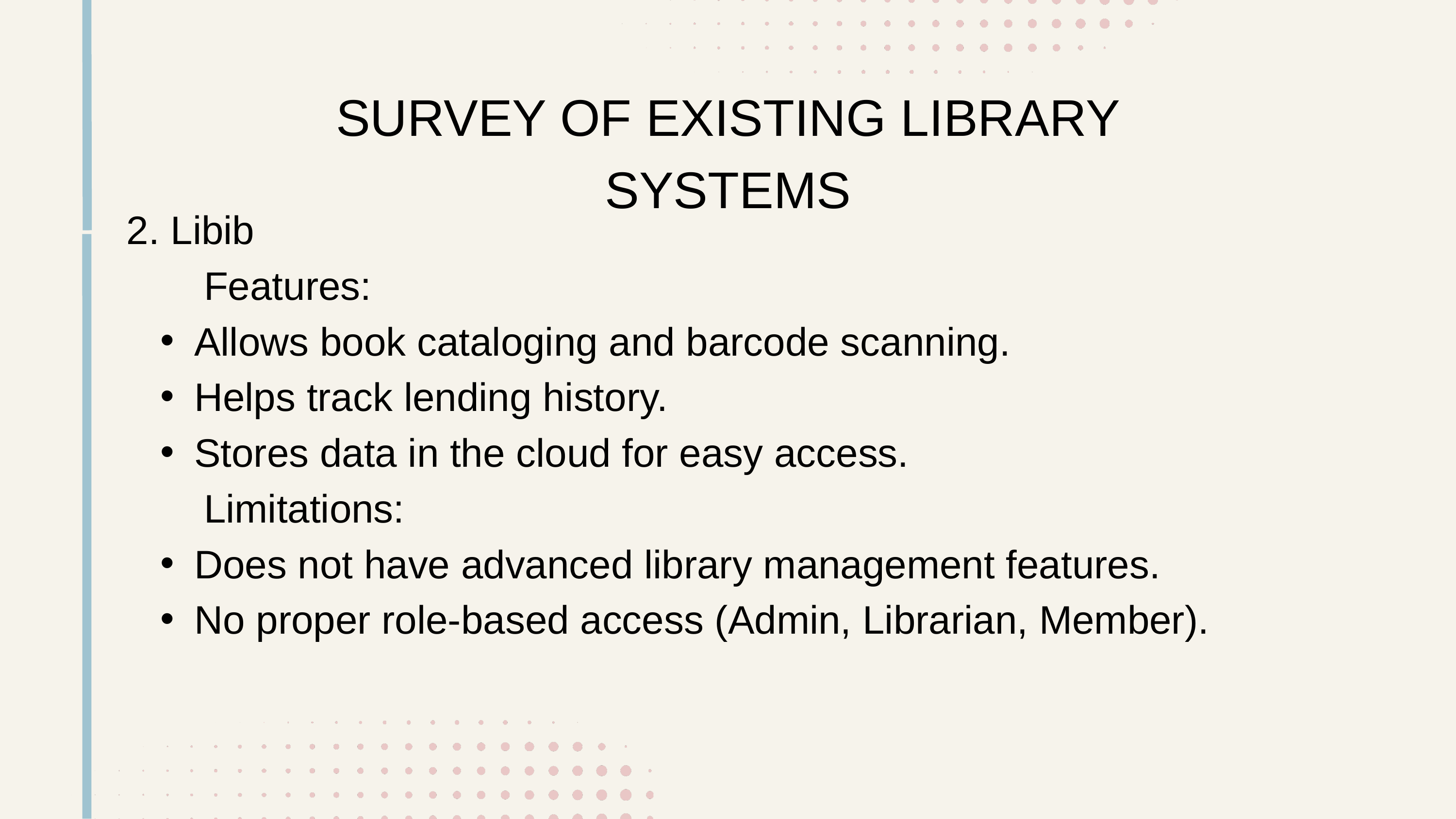

SURVEY OF EXISTING LIBRARY SYSTEMS
2. Libib
       Features:
Allows book cataloging and barcode scanning.
Helps track lending history.
Stores data in the cloud for easy access.
       Limitations:
Does not have advanced library management features.
No proper role-based access (Admin, Librarian, Member).